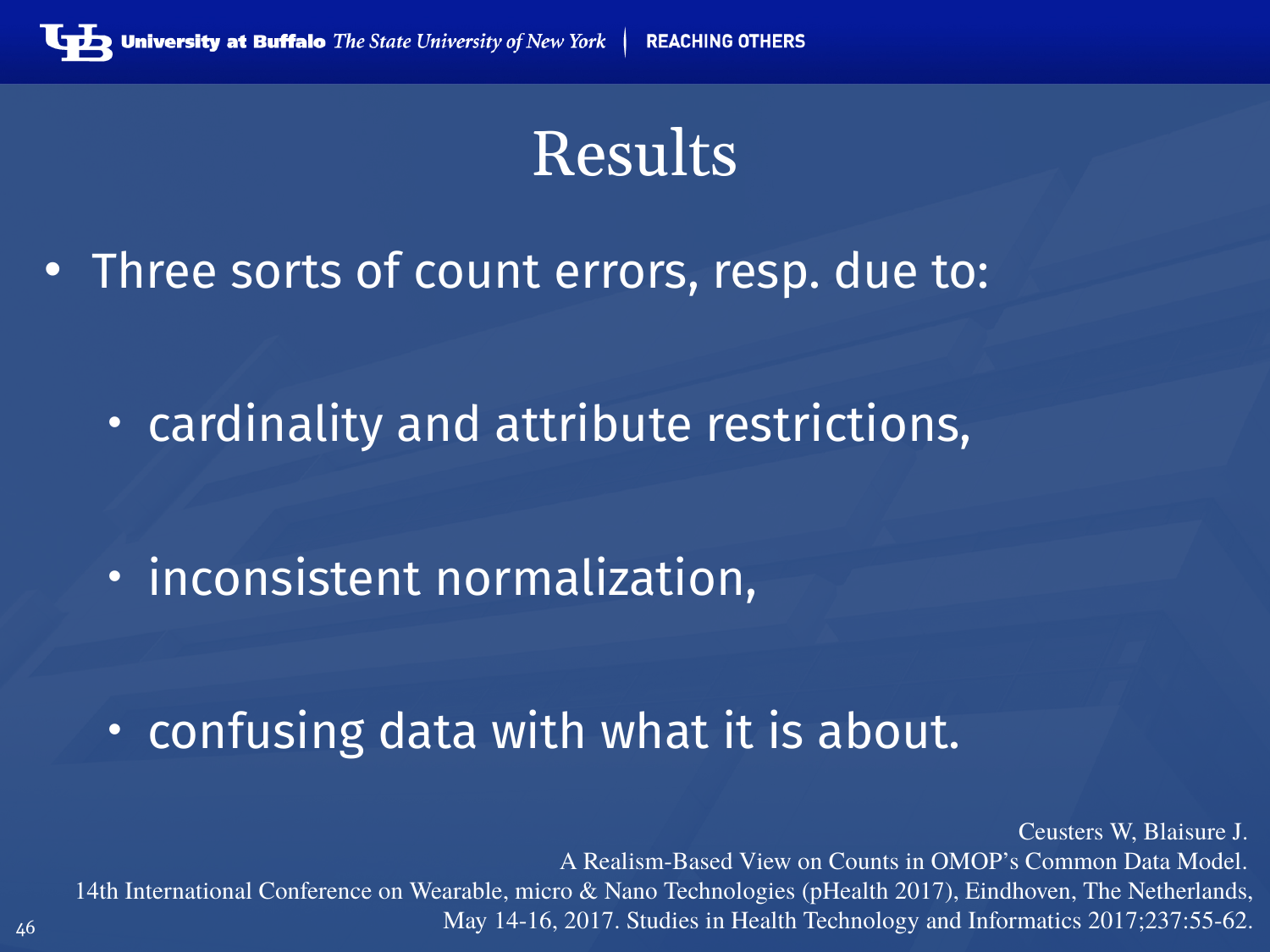

# Results
Three sorts of count errors, resp. due to:

cardinality and attribute restrictions,

inconsistent normalization,

confusing data with what it is about.
Ceusters W, Blaisure J.
A Realism-Based View on Counts in OMOP’s Common Data Model.
14th International Conference on Wearable, micro & Nano Technologies (pHealth 2017), Eindhoven, The Netherlands, May 14-16, 2017. Studies in Health Technology and Informatics 2017;237:55-62.